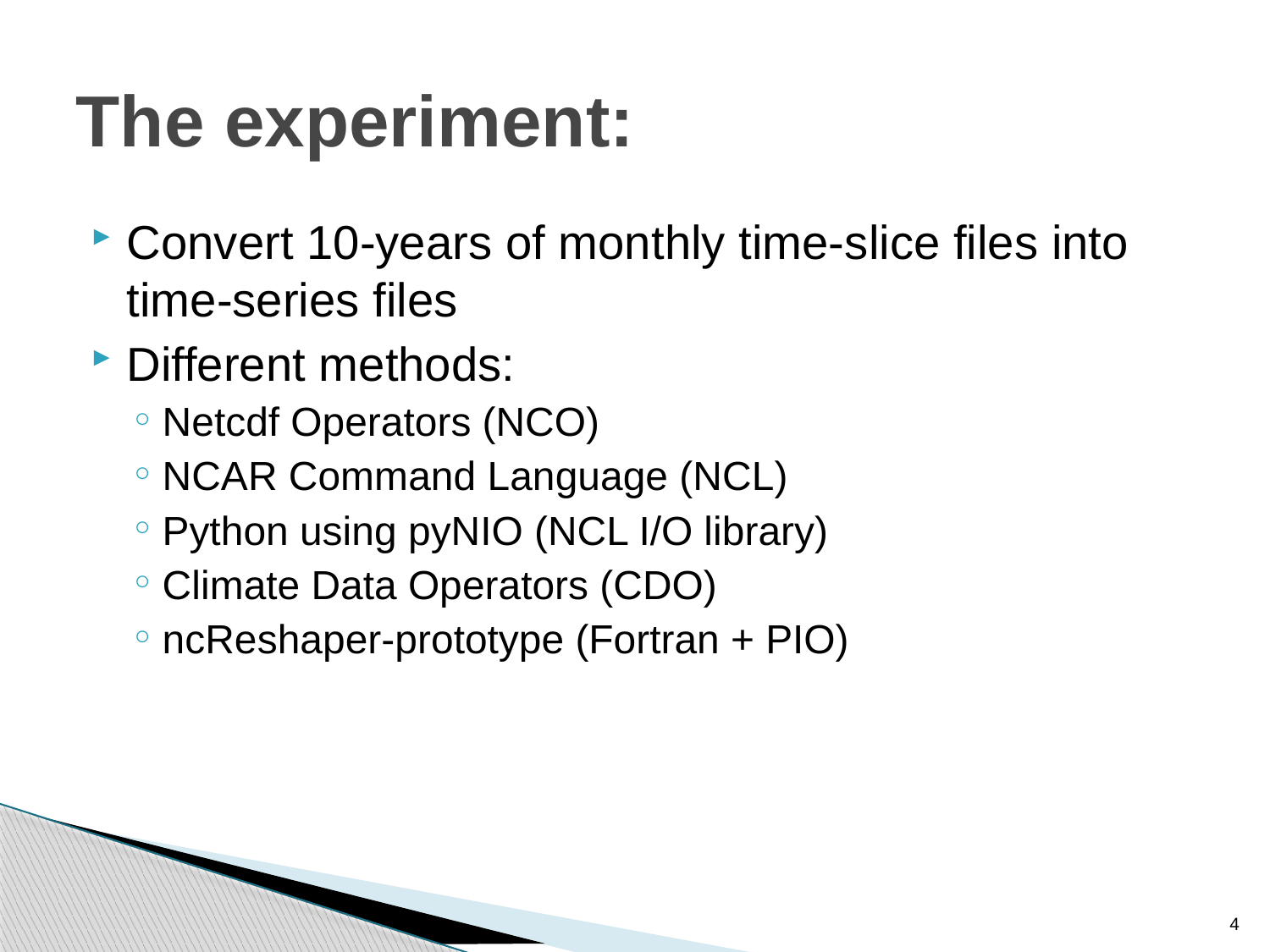

# The experiment:
Convert 10-years of monthly time-slice files into time-series files
Different methods:
Netcdf Operators (NCO)
NCAR Command Language (NCL)
Python using pyNIO (NCL I/O library)
Climate Data Operators (CDO)
ncReshaper-prototype (Fortran + PIO)

4